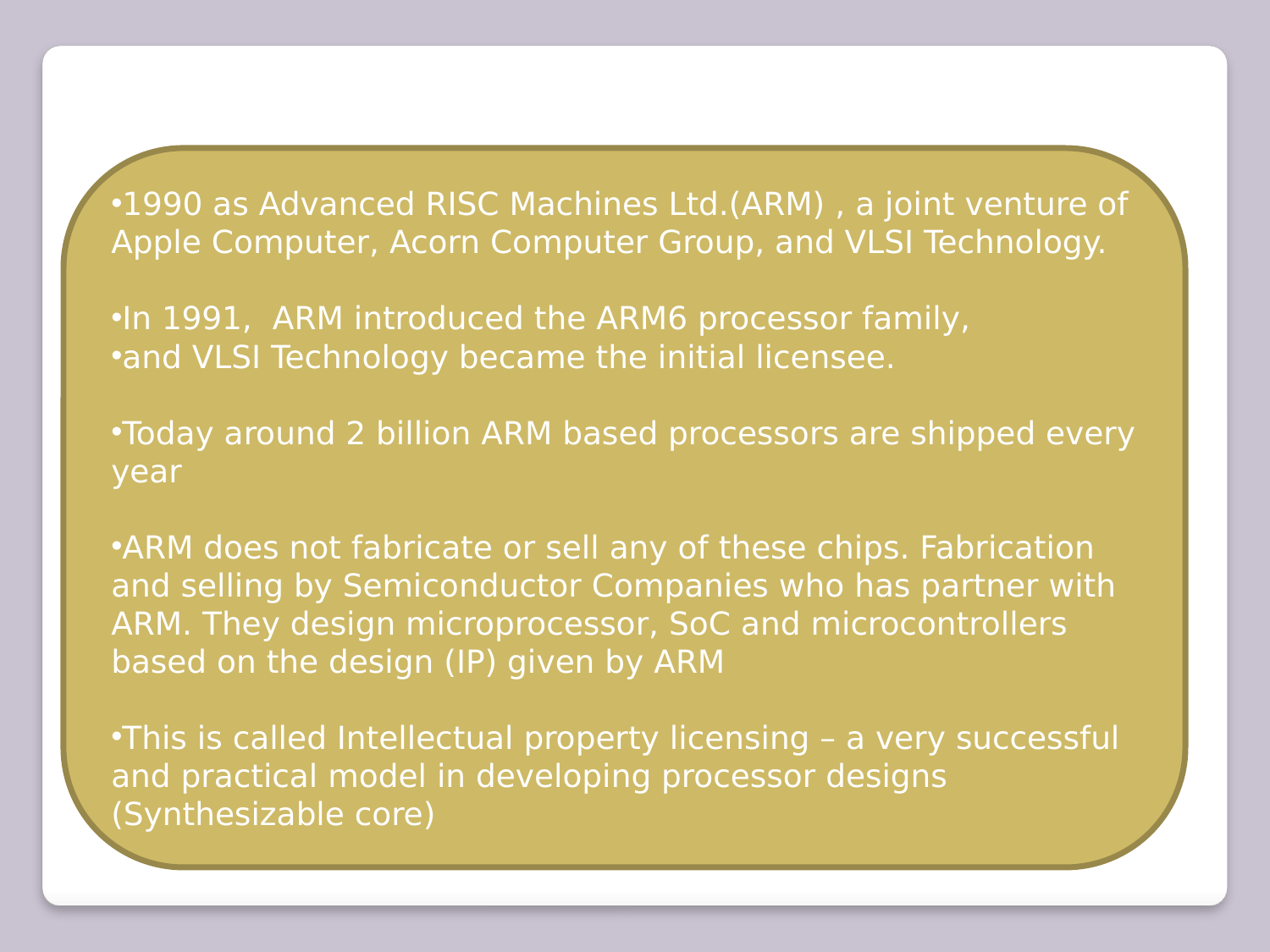

1990 as Advanced RISC Machines Ltd.(ARM) , a joint venture of Apple Computer, Acorn Computer Group, and VLSI Technology.

In 1991,  ARM introduced the ARM6 processor family,
and VLSI Technology became the initial licensee.

Today around 2 billion ARM based processors are shipped every year

ARM does not fabricate or sell any of these chips. Fabrication and selling by Semiconductor Companies who has partner with ARM. They design microprocessor, SoC and microcontrollers  based on the design (IP) given by ARM

This is called Intellectual property licensing – a very successful and practical model in developing processor designs (Synthesizable core)